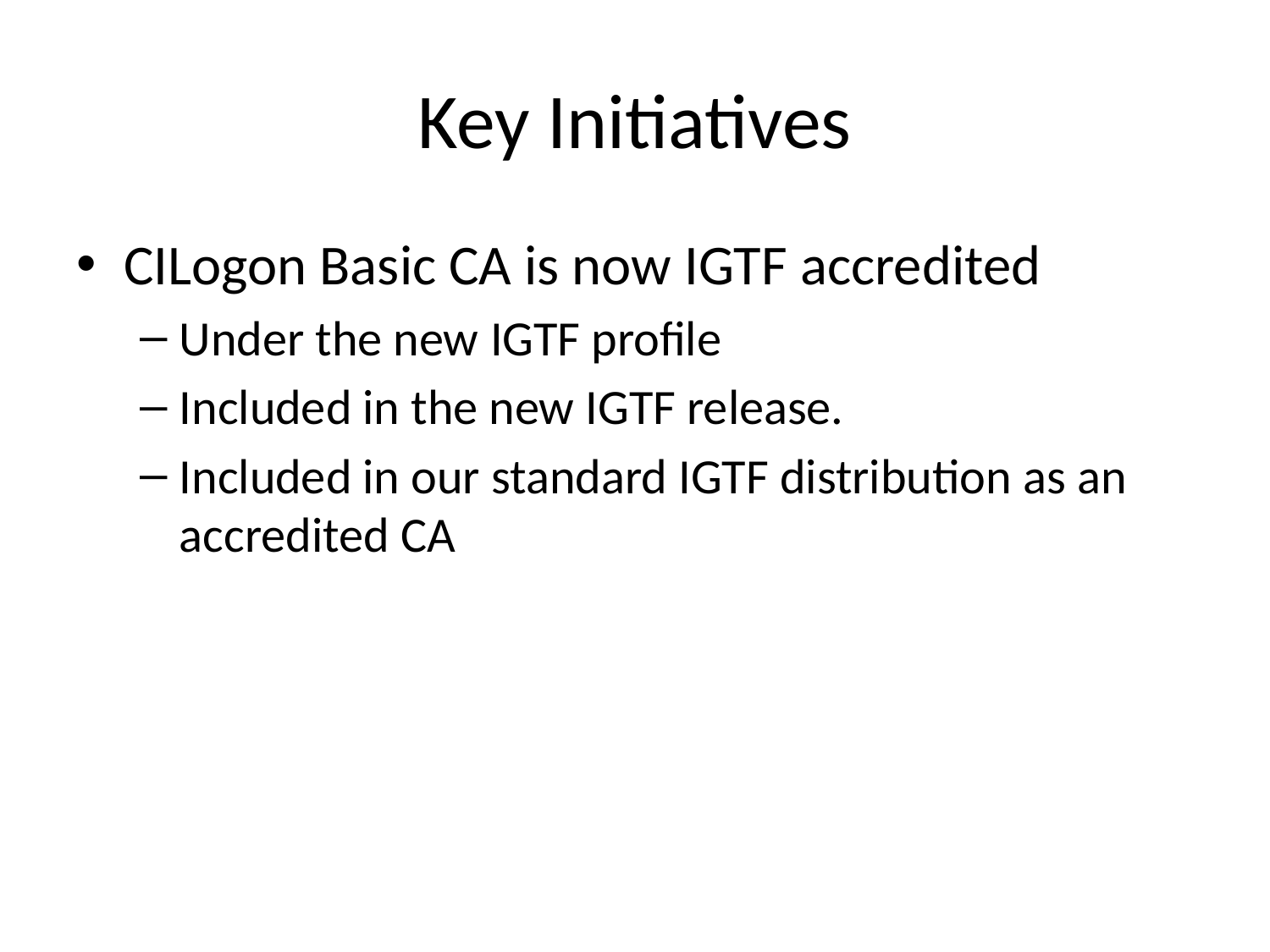

# Key Initiatives
CILogon Basic CA is now IGTF accredited
Under the new IGTF profile
Included in the new IGTF release.
Included in our standard IGTF distribution as an accredited CA